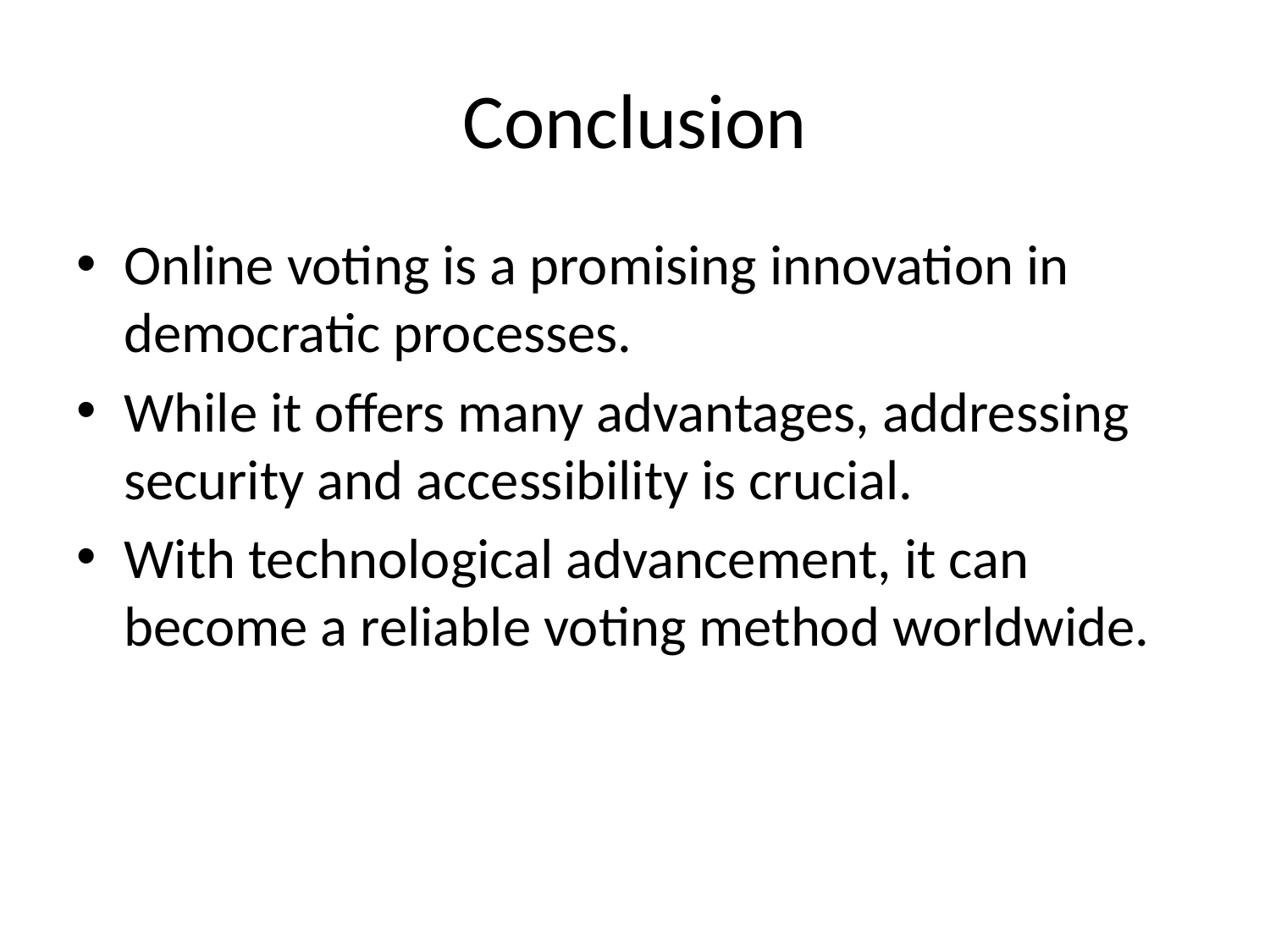

# Conclusion
Online voting is a promising innovation in democratic processes.
While it offers many advantages, addressing security and accessibility is crucial.
With technological advancement, it can become a reliable voting method worldwide.